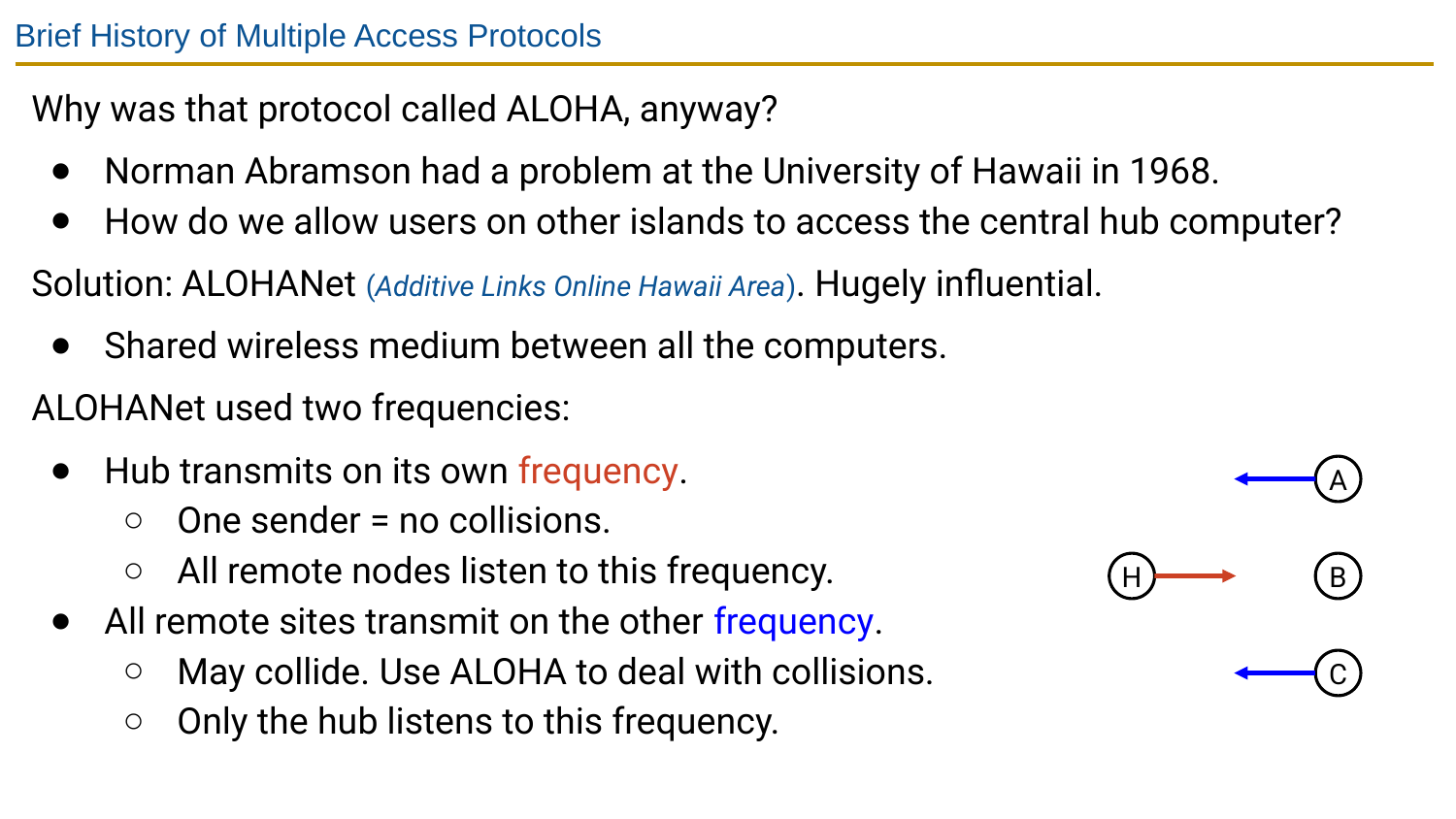

# Brief History of Multiple Access Protocols
Why was that protocol called ALOHA, anyway?
Norman Abramson had a problem at the University of Hawaii in 1968.
How do we allow users on other islands to access the central hub computer?
Solution: ALOHANet (Additive Links Online Hawaii Area). Hugely influential.
Shared wireless medium between all the computers.
ALOHANet used two frequencies:
Hub transmits on its own frequency.
One sender = no collisions.
All remote nodes listen to this frequency.
All remote sites transmit on the other frequency.
May collide. Use ALOHA to deal with collisions.
Only the hub listens to this frequency.
A
H
B
C